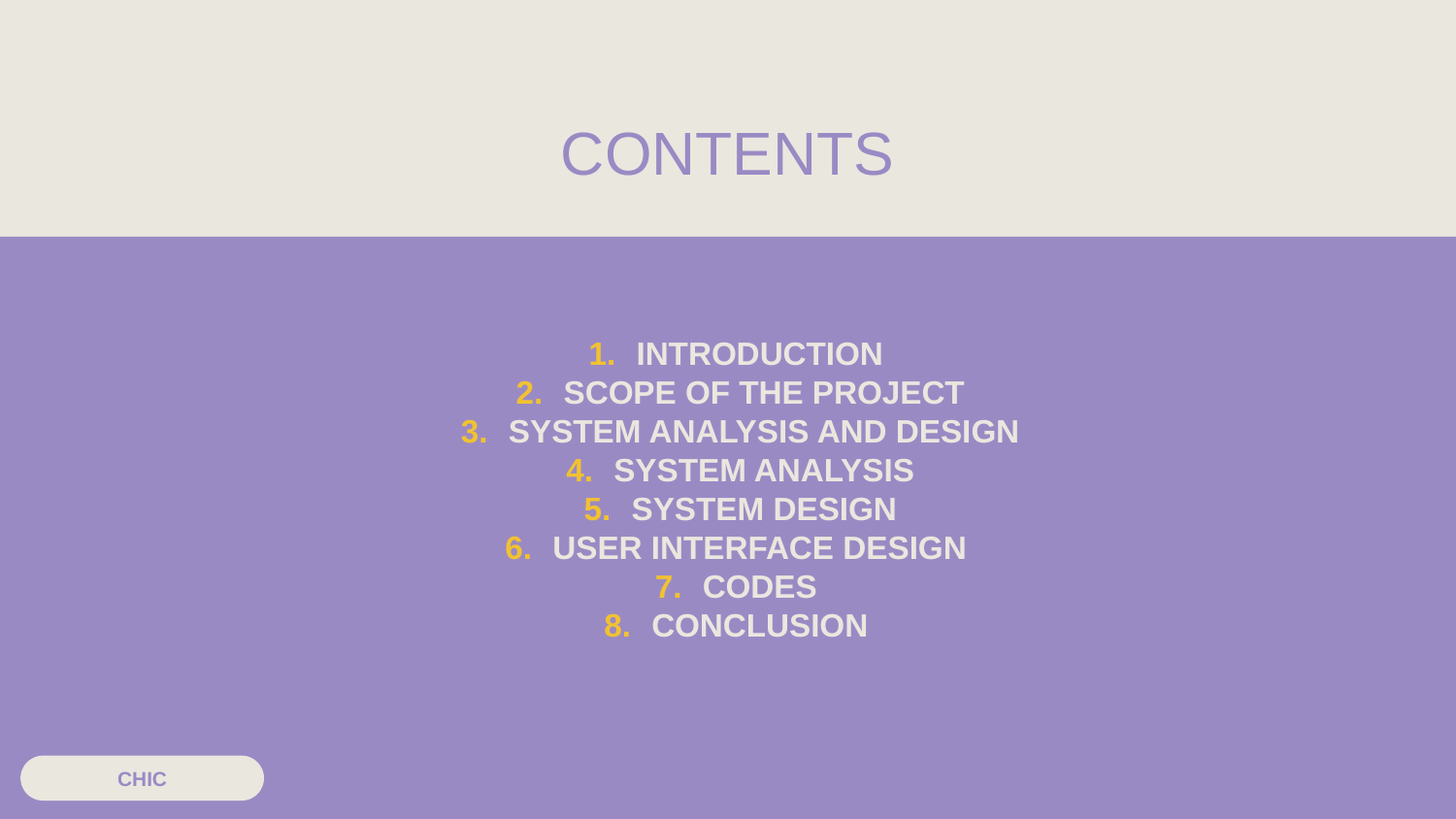

# CONTENTS

INTRODUCTION
SCOPE OF THE PROJECT
SYSTEM ANALYSIS AND DESIGN
SYSTEM ANALYSIS
SYSTEM DESIGN
USER INTERFACE DESIGN
CODES
CONCLUSION
CHIC